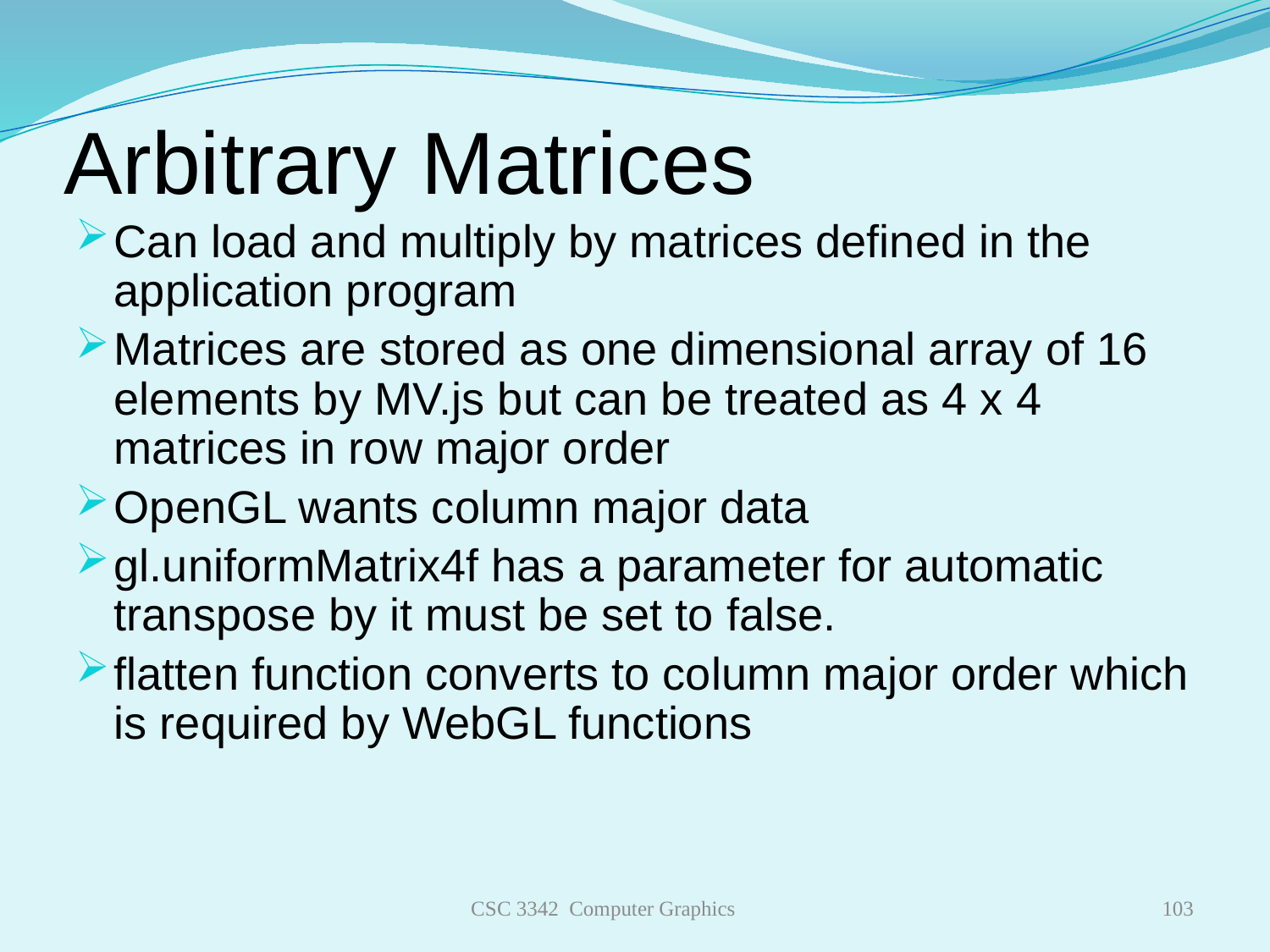

# Arbitrary Matrices
Can load and multiply by matrices defined in the application program
Matrices are stored as one dimensional array of 16 elements by MV.js but can be treated as 4 x 4 matrices in row major order
OpenGL wants column major data
gl.uniformMatrix4f has a parameter for automatic transpose by it must be set to false.
flatten function converts to column major order which is required by WebGL functions

CSC 3342  Computer Graphics
103